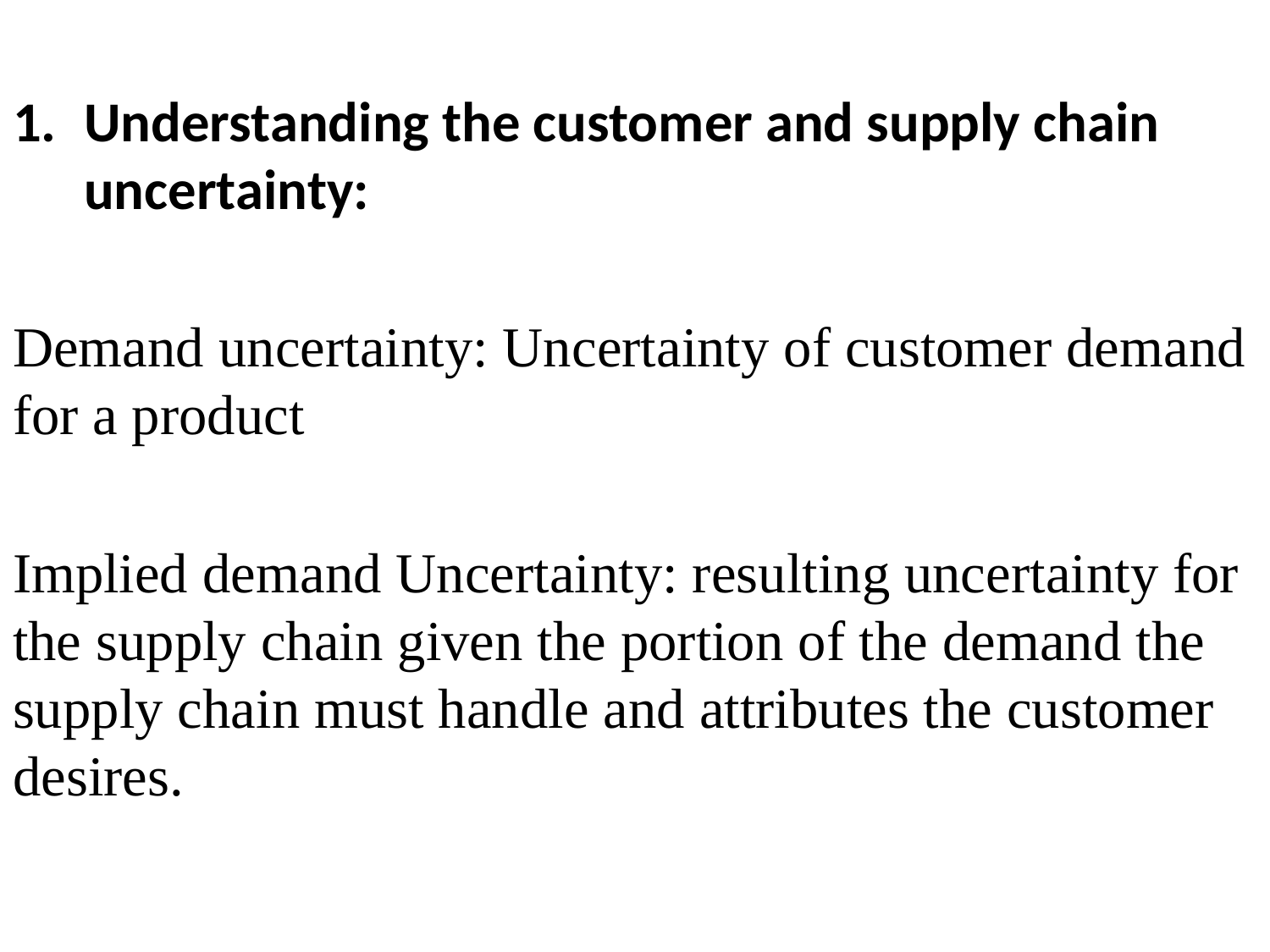

Understanding the customer and supply chain uncertainty:

Demand uncertainty: Uncertainty of customer demand for a product

Implied demand Uncertainty: resulting uncertainty for the supply chain given the portion of the demand the supply chain must handle and attributes the customer desires.